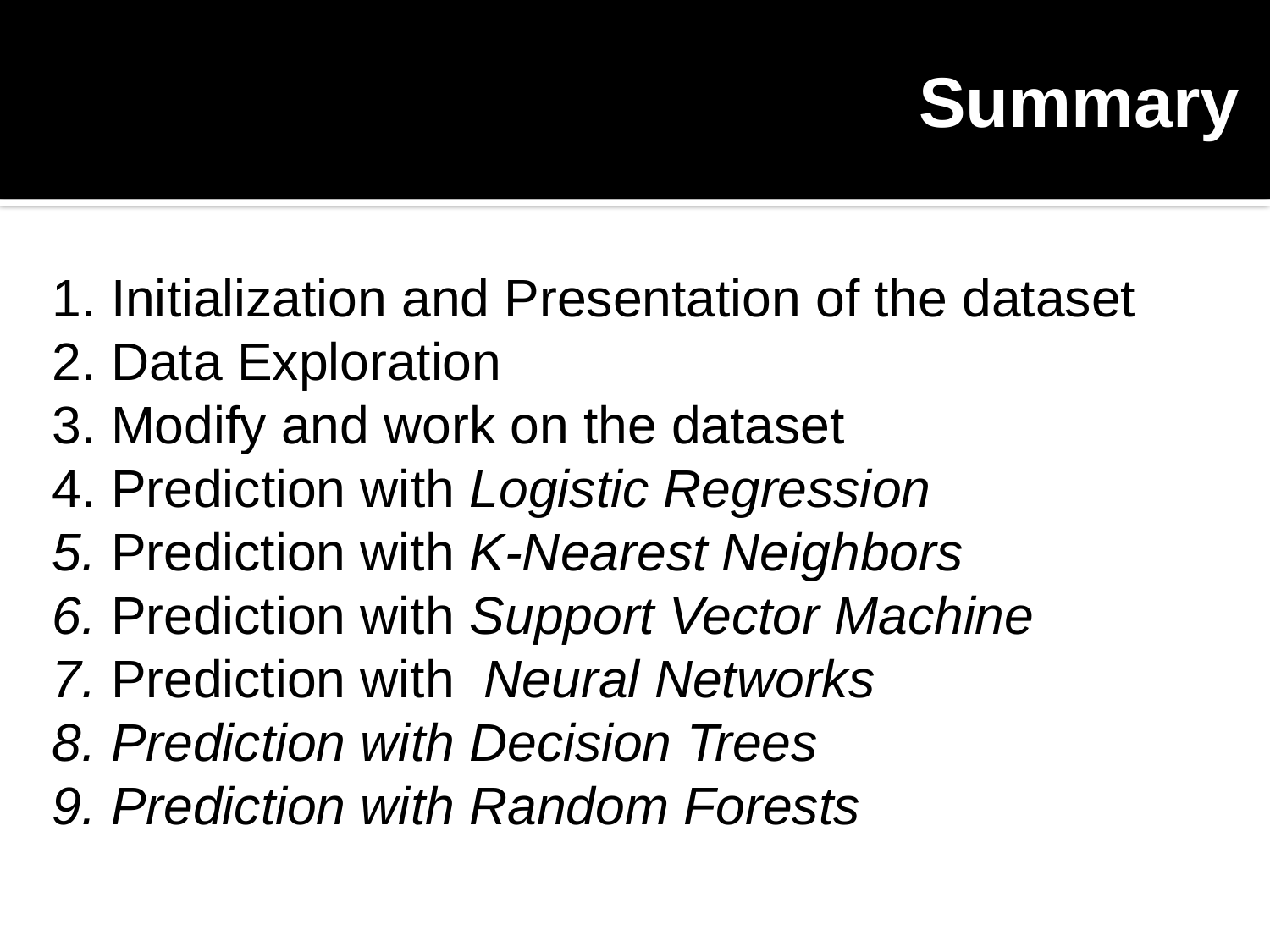

# Summary
1. Initialization and Presentation of the dataset
2. Data Exploration
3. Modify and work on the dataset
4. Prediction with Logistic Regression
5. Prediction with K-Nearest Neighbors
6. Prediction with Support Vector Machine
7. Prediction with  Neural Networks
8. Prediction with Decision Trees
9. Prediction with Random Forests